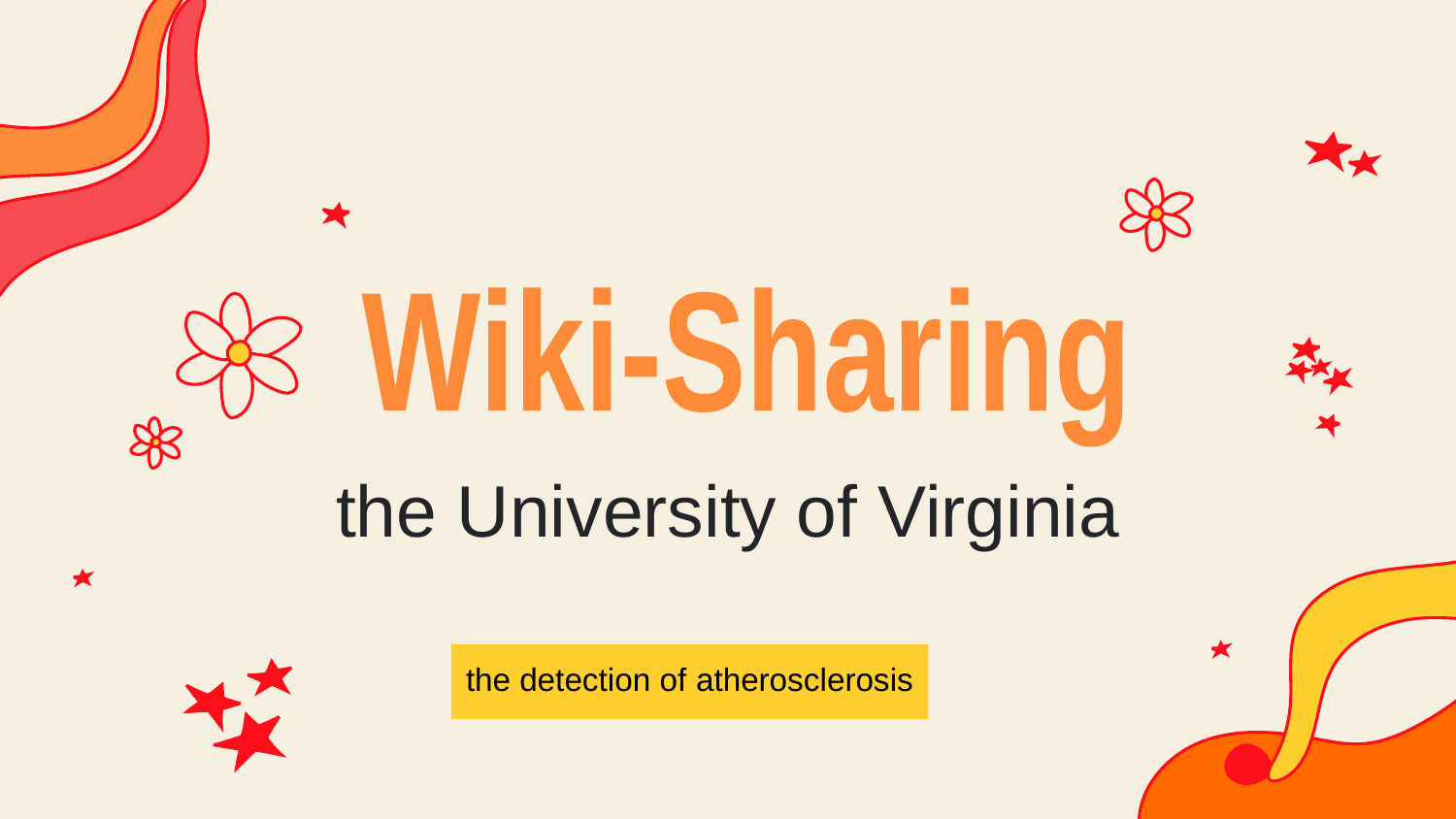

Wiki-Sharing
# the University of Virginia
the detection of atherosclerosis